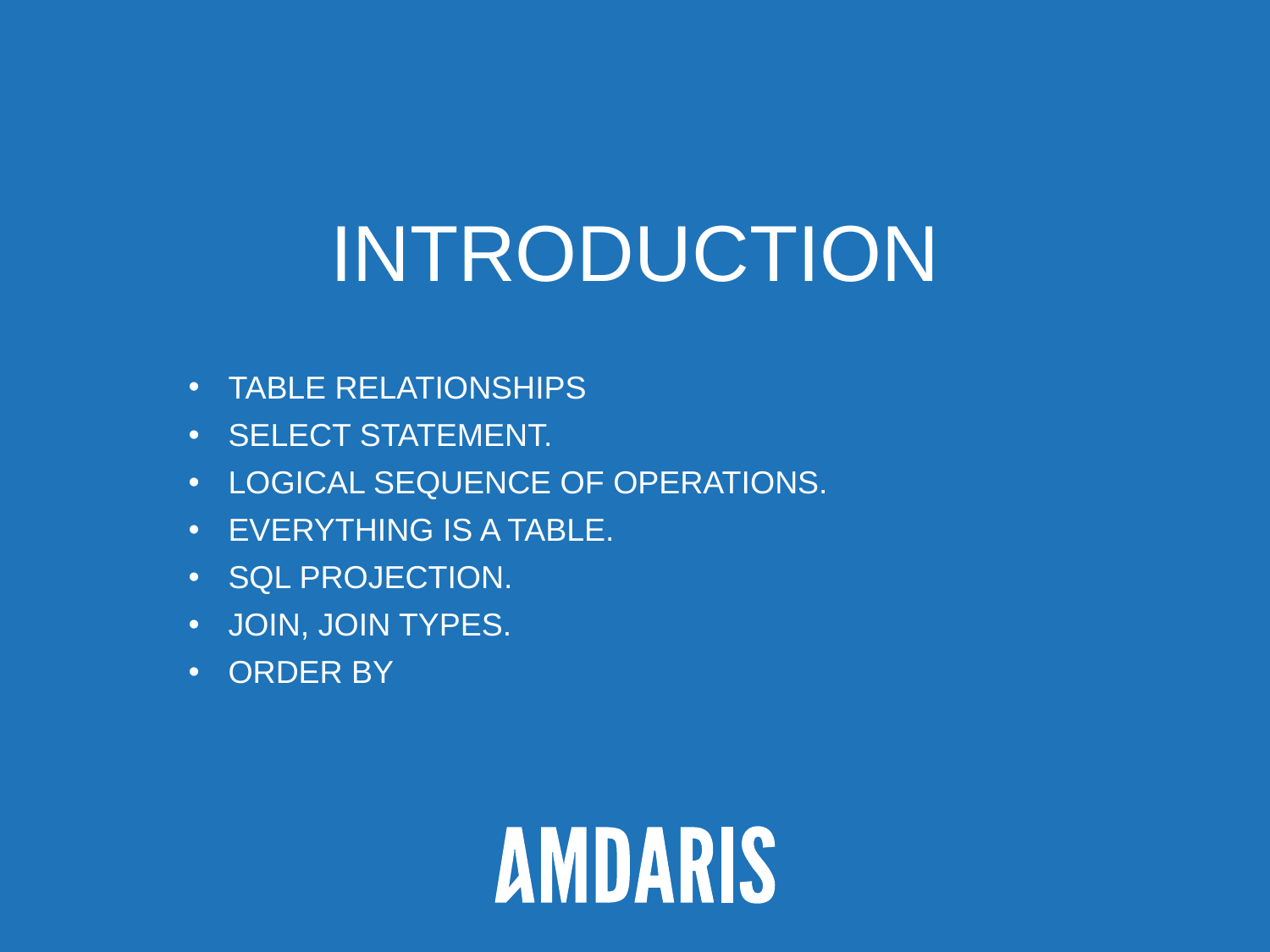

# Introduction
Table Relationships
SELECT Statement.
Logical sequence of operations.
Everything is a table.
Sql projection.
Join, join types.
ORDER BY